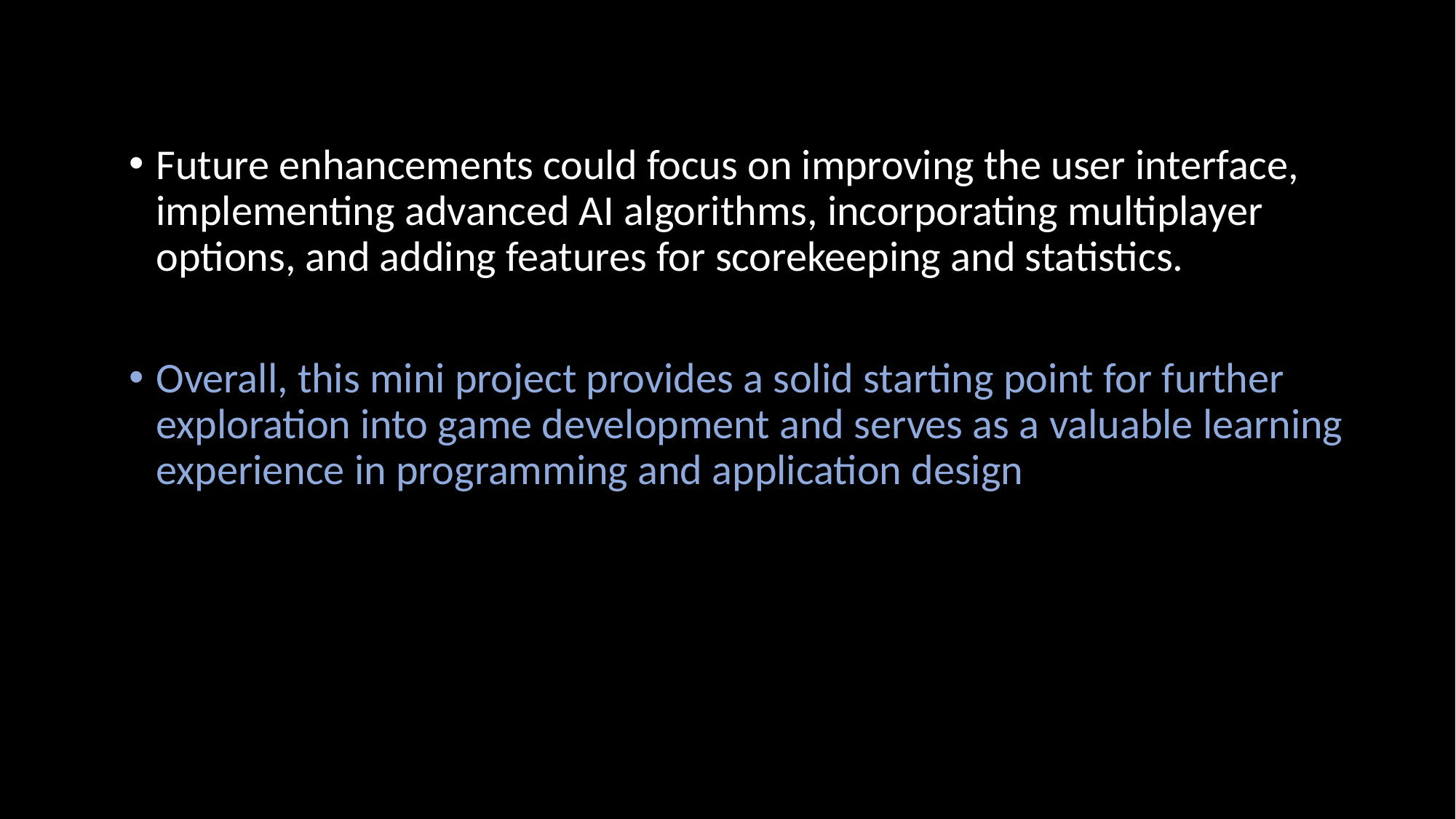

#
Future enhancements could focus on improving the user interface, implementing advanced AI algorithms, incorporating multiplayer options, and adding features for scorekeeping and statistics.

Overall, this mini project provides a solid starting point for further exploration into game development and serves as a valuable learning experience in programming and application design